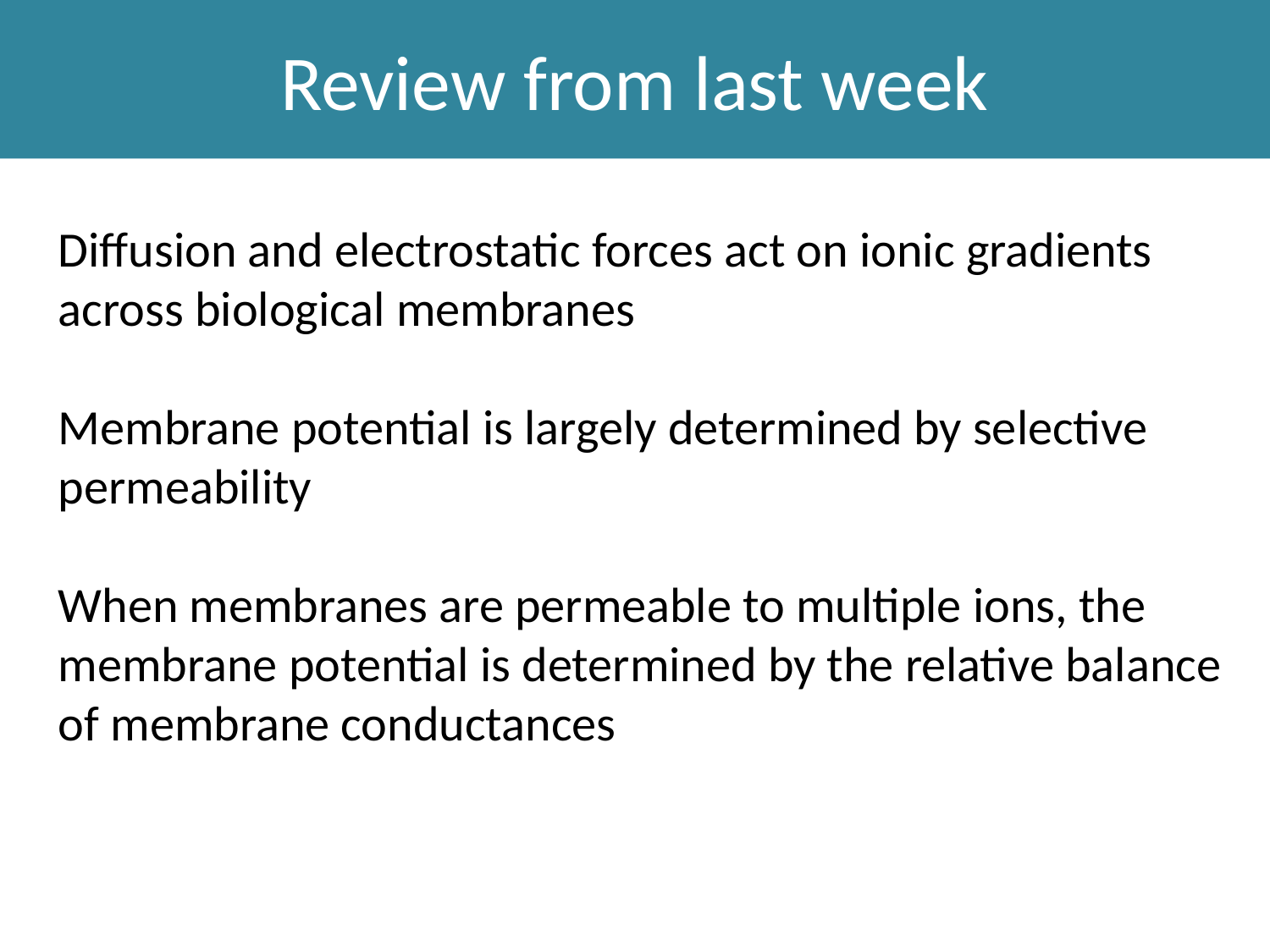

Review from last week
Diffusion and electrostatic forces act on ionic gradients across biological membranes

Membrane potential is largely determined by selective permeability

When membranes are permeable to multiple ions, the membrane potential is determined by the relative balance of membrane conductances